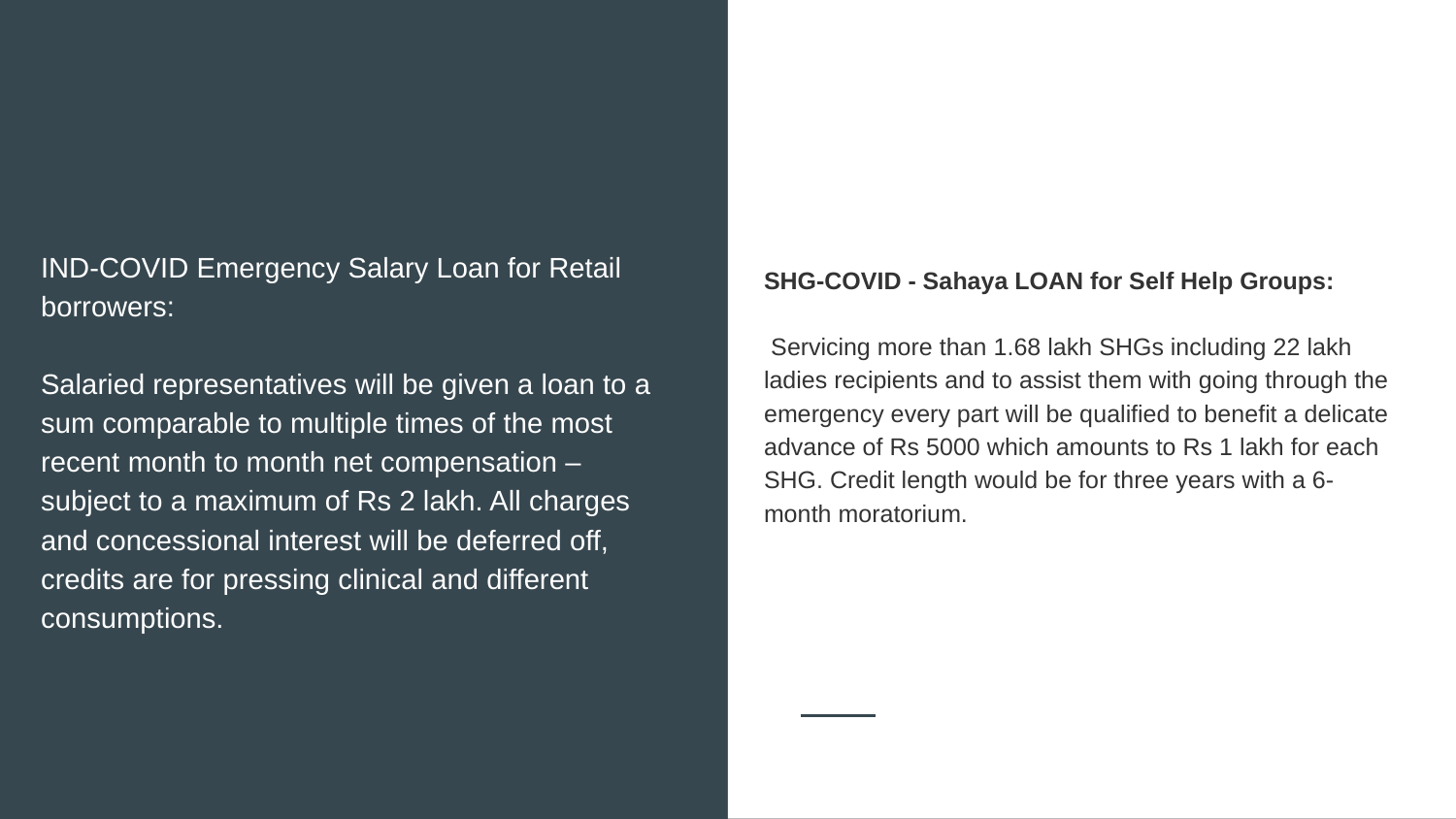

SHG-COVID - Sahaya LOAN for Self Help Groups:
 Servicing more than 1.68 lakh SHGs including 22 lakh ladies recipients and to assist them with going through the emergency every part will be qualified to benefit a delicate advance of Rs 5000 which amounts to Rs 1 lakh for each SHG. Credit length would be for three years with a 6-month moratorium.

IND-COVID Emergency Salary Loan for Retail borrowers:

Salaried representatives will be given a loan to a sum comparable to multiple times of the most recent month to month net compensation – subject to a maximum of Rs 2 lakh. All charges and concessional interest will be deferred off, credits are for pressing clinical and different consumptions.